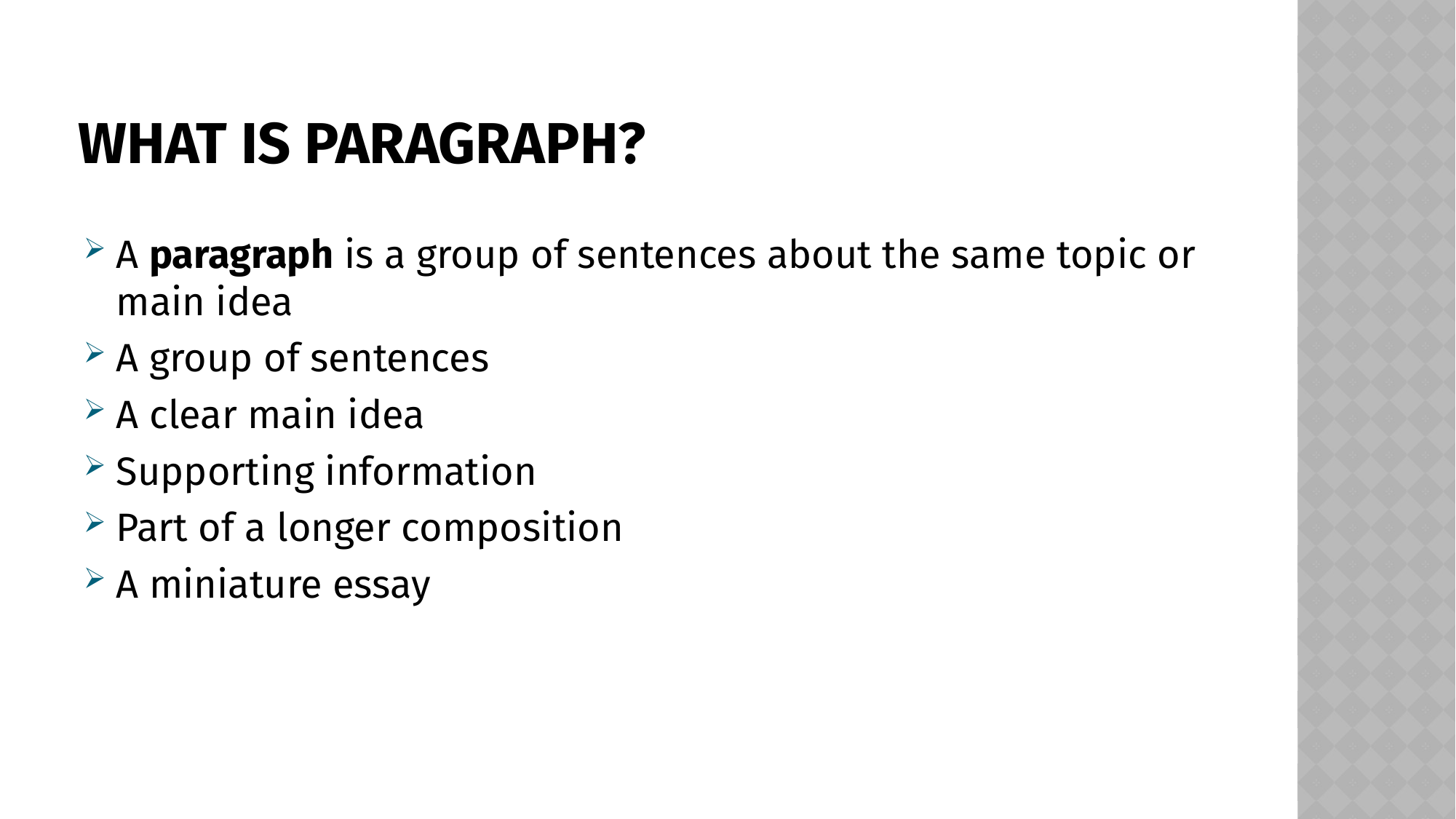

# What is paragraph?

A paragraph is a group of sentences about the same topic or main idea
A group of sentences
A clear main idea
Supporting information
Part of a longer composition
A miniature essay